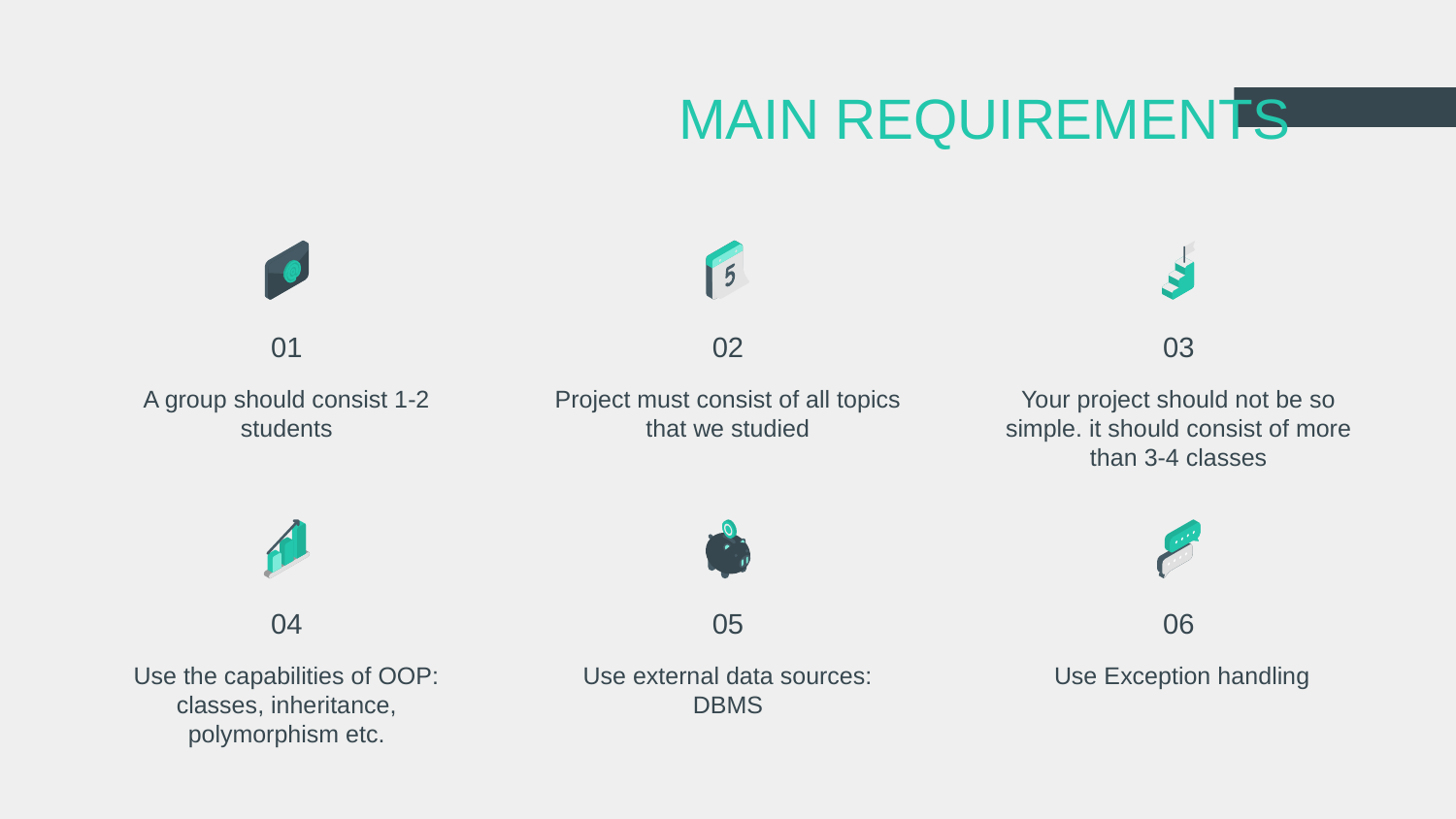

# MAIN REQUIREMENTS

01
02
03
A group should consist 1-2 students
Project must consist of all topics that we studied
Your project should not be so simple. it should consist of more than 3-4 classes

04
05
06
Use the capabilities of OOP: classes, inheritance, polymorphism etc.
Use external data sources: DBMS
 Use Exception handling